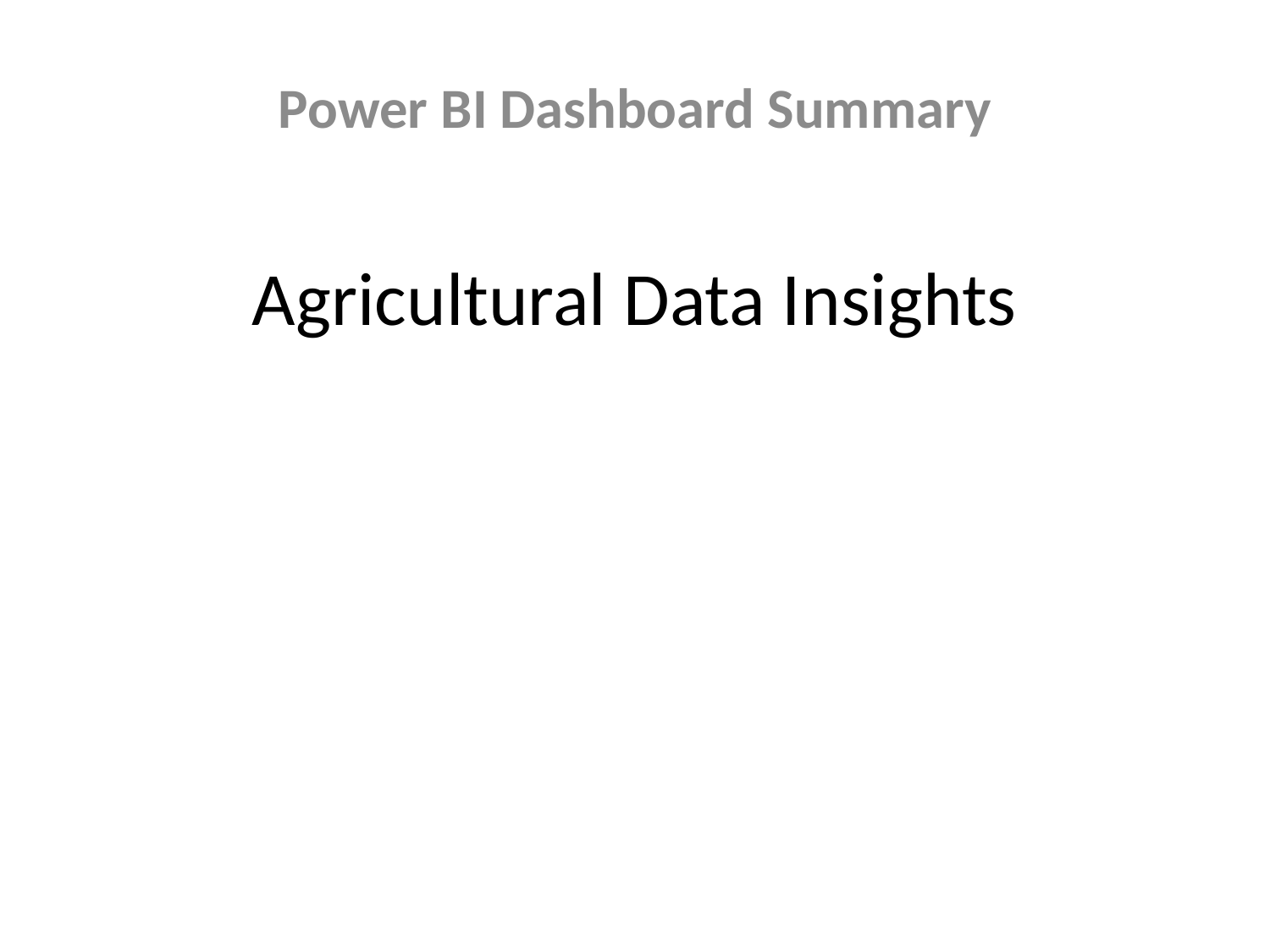

Power BI Dashboard Summary
# Agricultural Data Insights